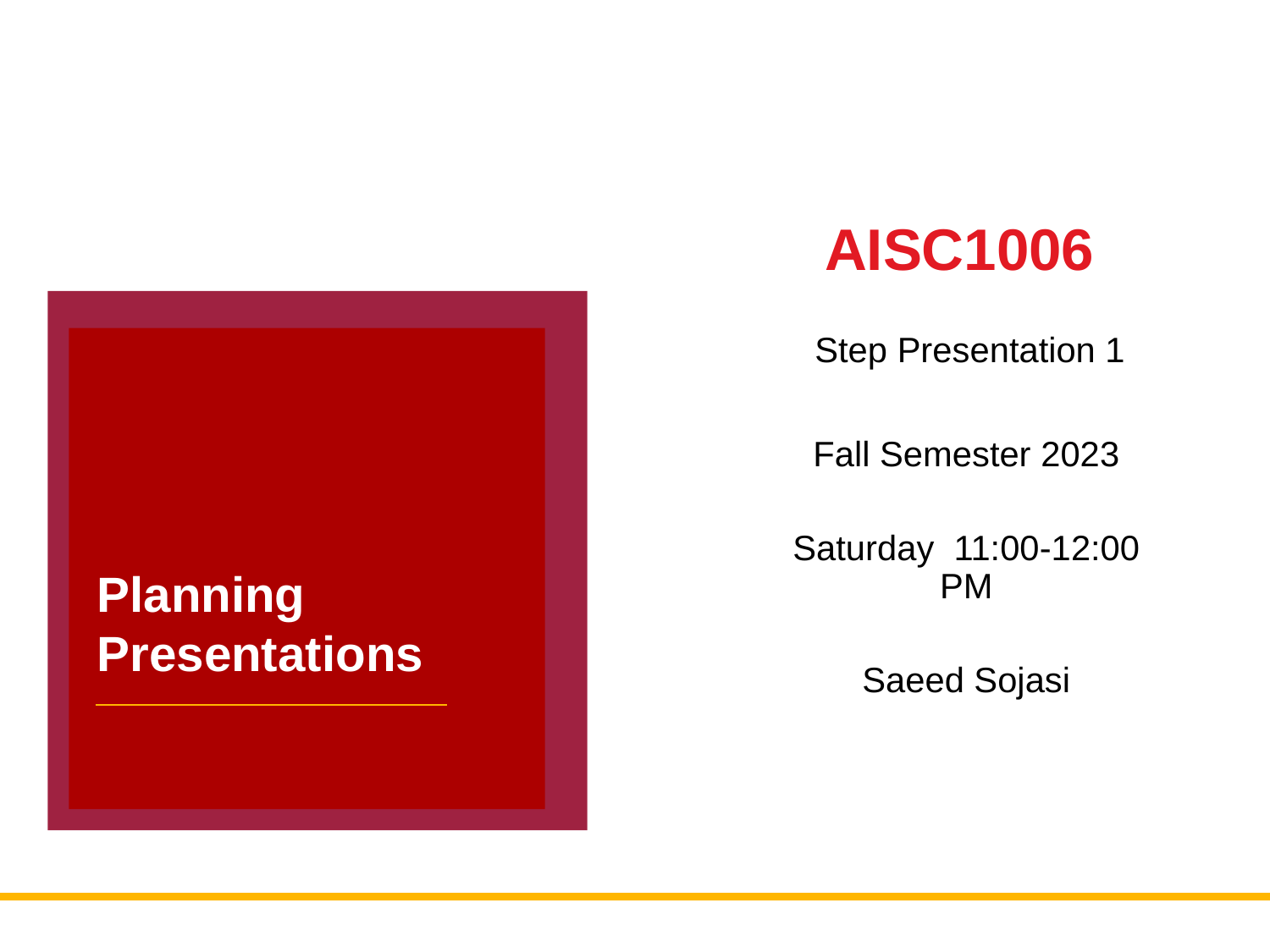

AISC1006
Step Presentation 1

Fall Semester 2023
Saturday  11:00-12:00 PM
Saeed Sojasi
# Planning Presentations